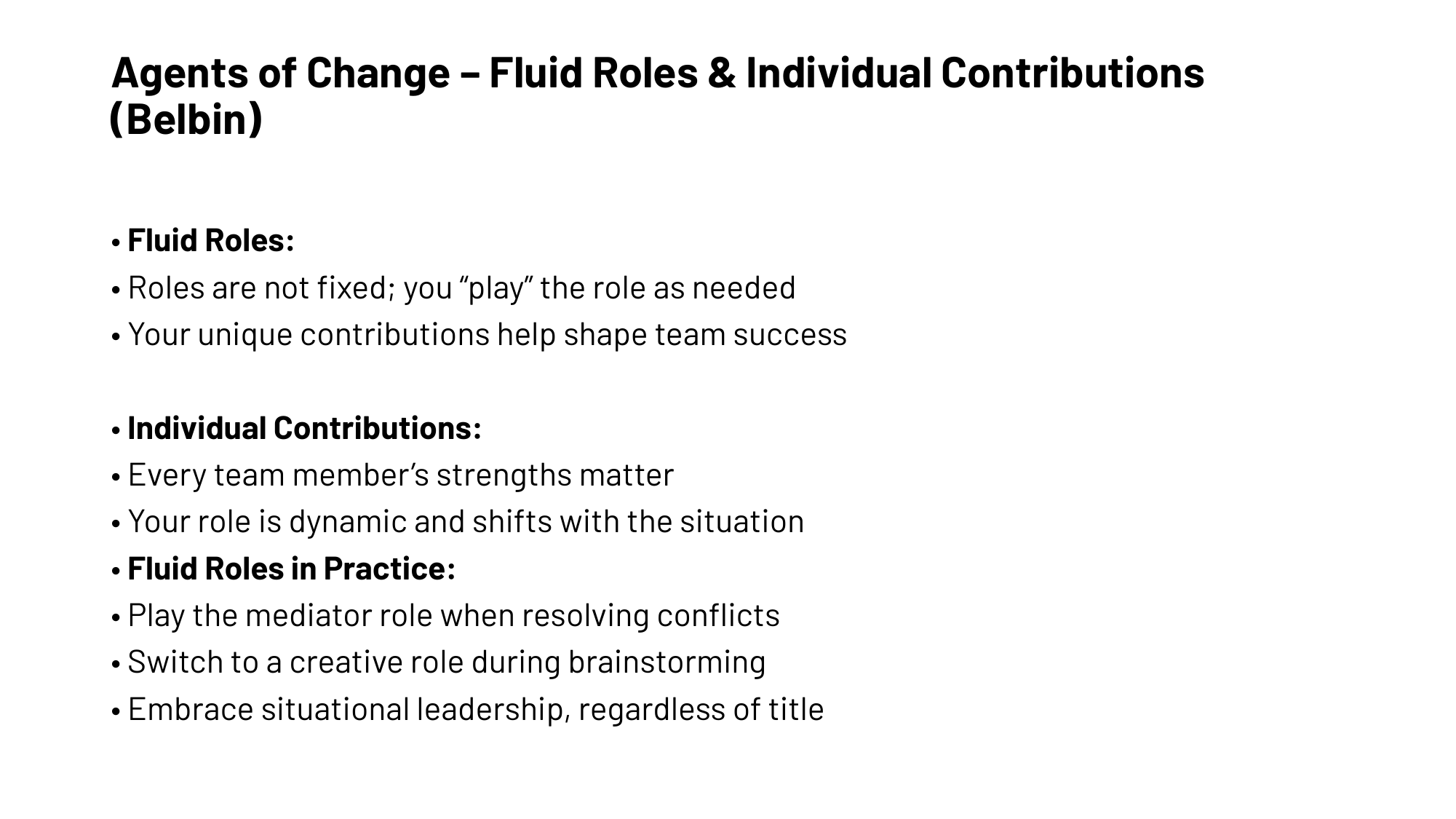

# Agents of Change – Fluid Roles & Individual Contributions (Belbin)
• Fluid Roles:
• Roles are not fixed; you “play” the role as needed
• Your unique contributions help shape team success

• Individual Contributions:
• Every team member’s strengths matter
• Your role is dynamic and shifts with the situation
• Fluid Roles in Practice:
• Play the mediator role when resolving conflicts
• Switch to a creative role during brainstorming
• Embrace situational leadership, regardless of title